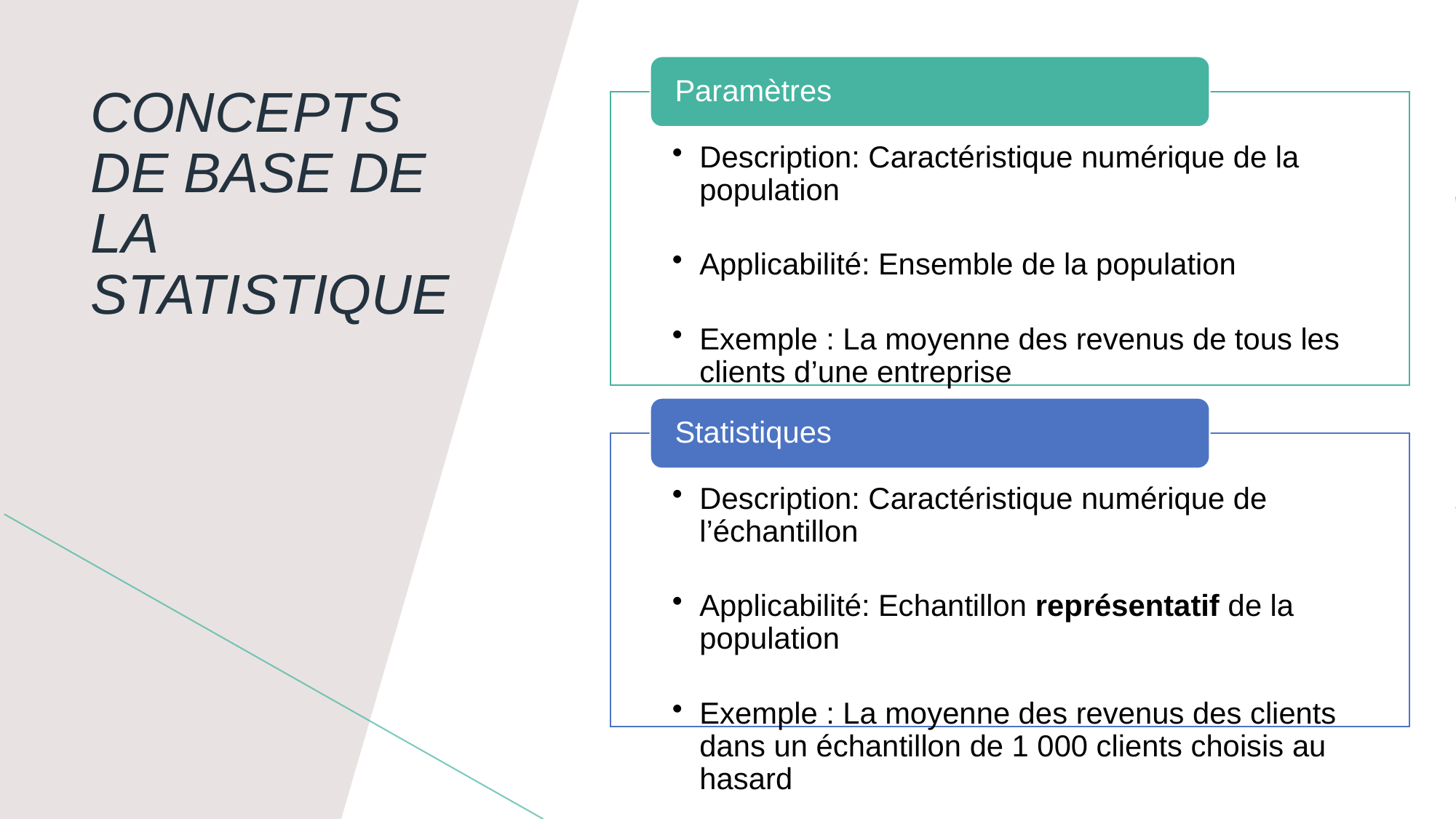

Paramètres
Description: Caractéristique numérique de la population

Applicabilité: Ensemble de la population

Exemple : La moyenne des revenus de tous les clients d’une entreprise
Statistiques
Description: Caractéristique numérique de l’échantillon

Applicabilité: Echantillon représentatif de la population

Exemple : La moyenne des revenus des clients dans un échantillon de 1 000 clients choisis au hasard
# Concepts de base de la statistique

4